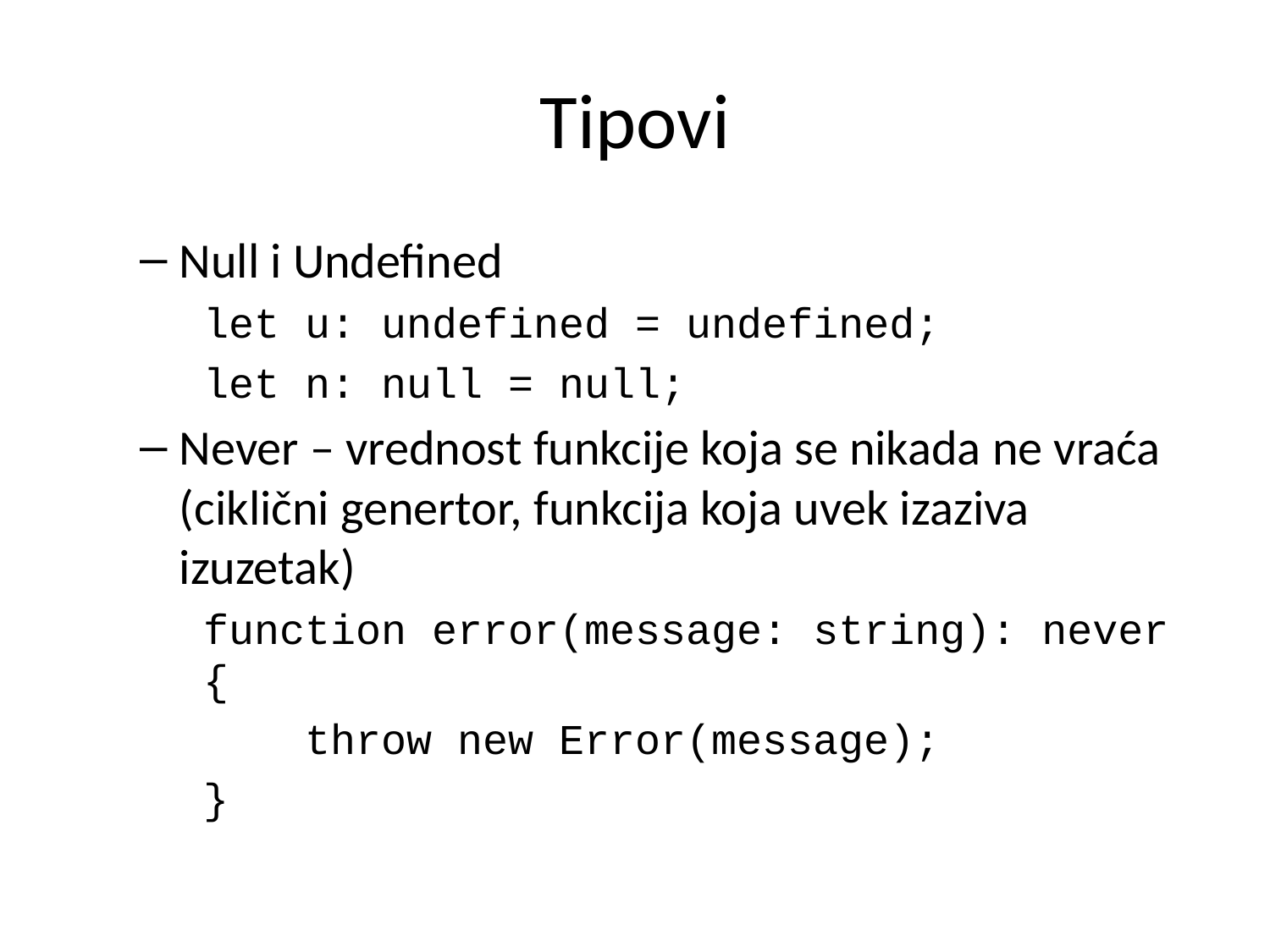

# Tipovi
Null i Undefined
let u: undefined = undefined;
let n: null = null;
Never – vrednost funkcije koja se nikada ne vraća (ciklični genertor, funkcija koja uvek izaziva izuzetak)
function error(message: string): never {
    throw new Error(message);
}